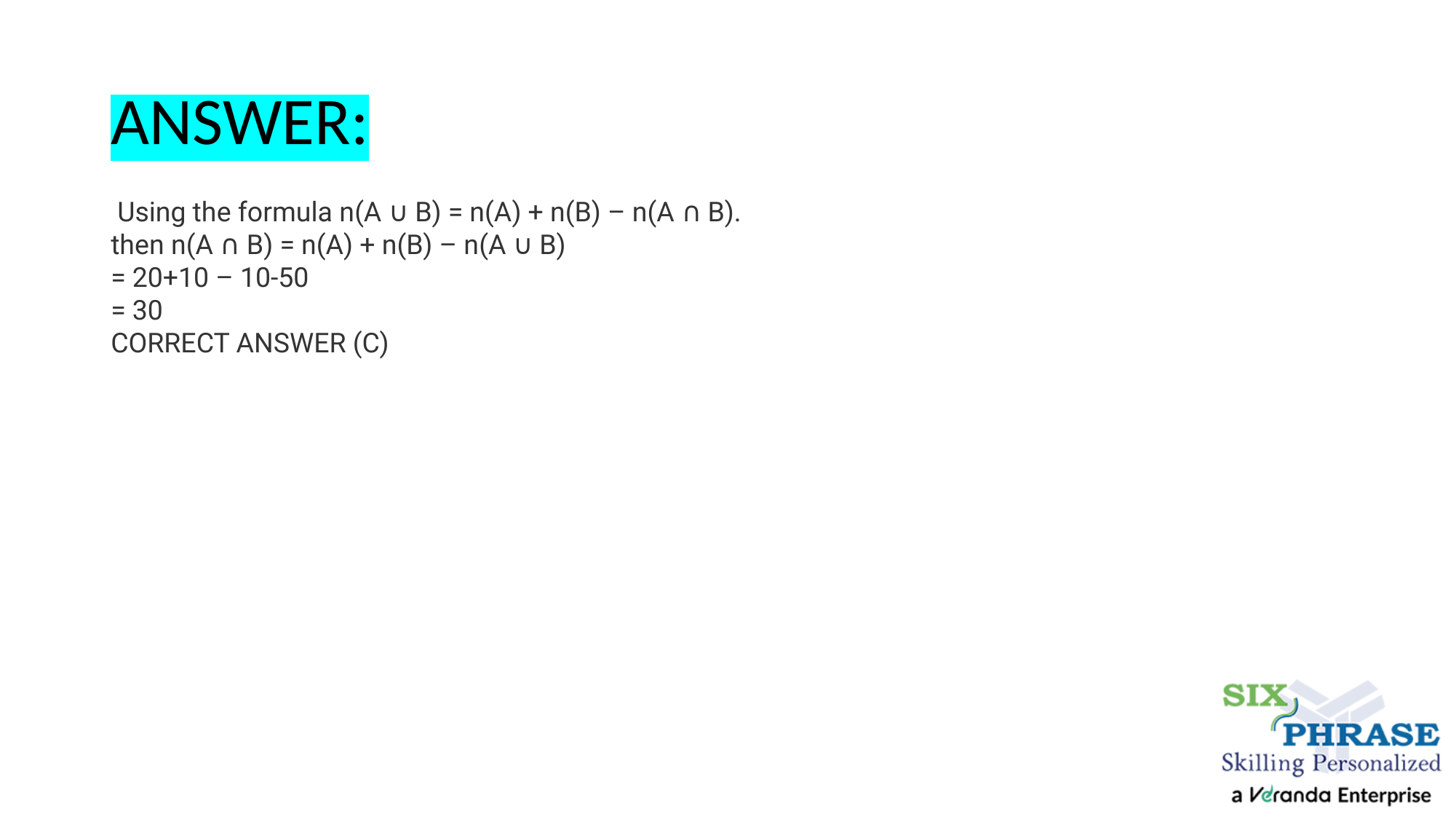

# ANSWER:
 Using the formula n(A ∪ B) = n(A) + n(B) – n(A ∩ B).
then n(A ∩ B) = n(A) + n(B) – n(A ∪ B)
= 20+10 – 10-50
= 30
CORRECT ANSWER (C)